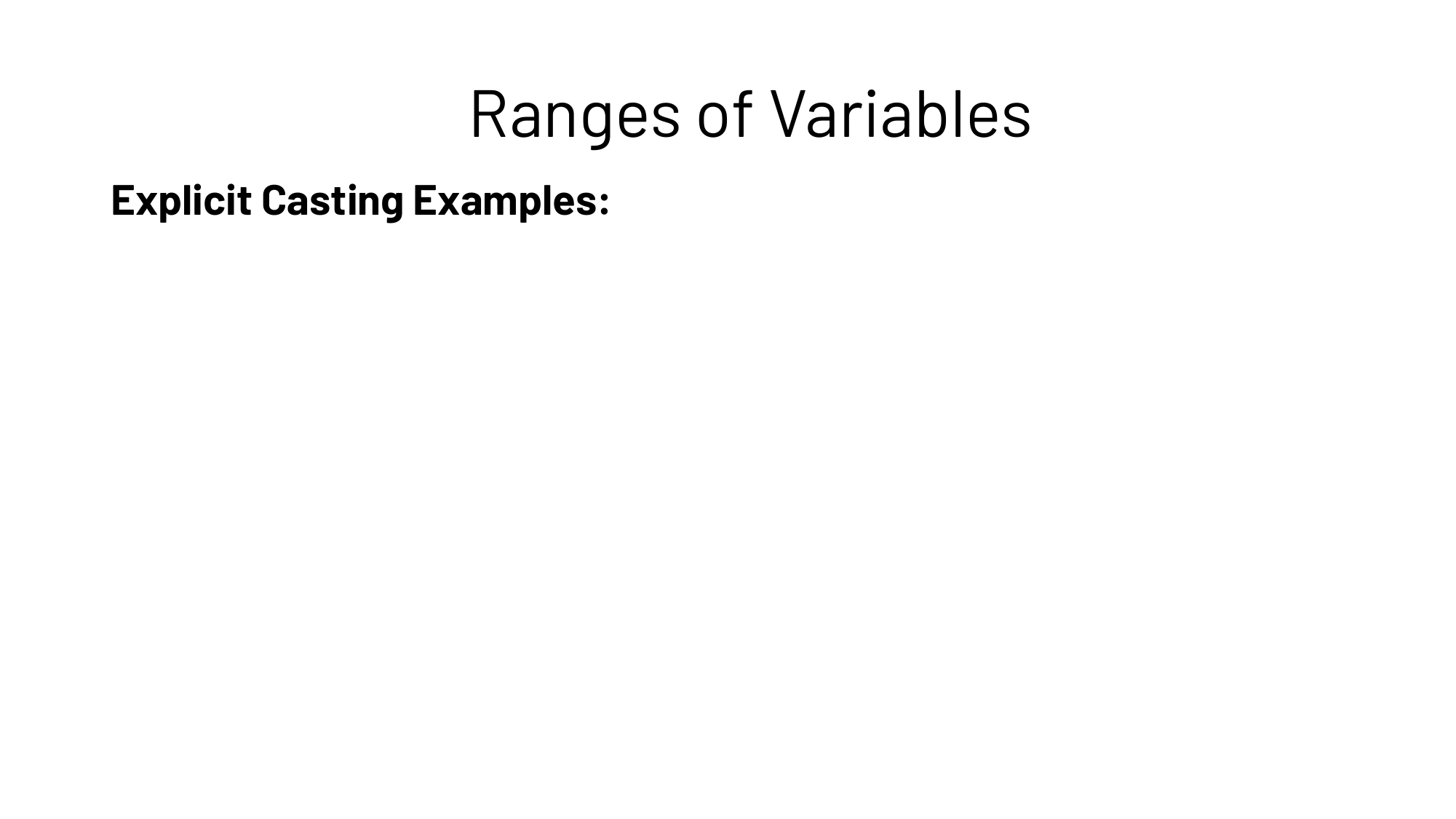

# Ranges of Variables
Explicit Casting Examples: